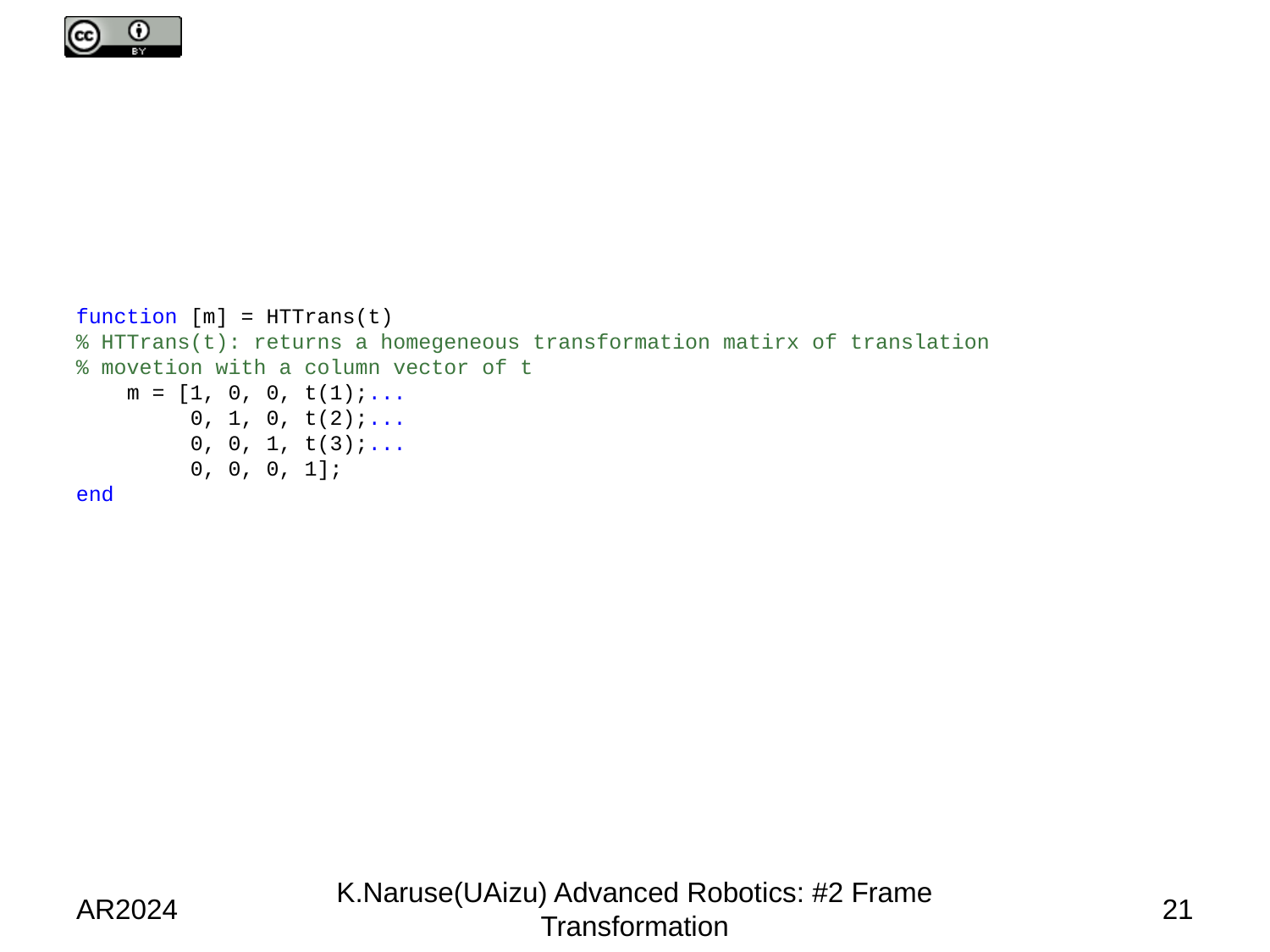

#
function [m] = HTTrans(t)
% HTTrans(t): returns a homegeneous transformation matirx of translation
% movetion with a column vector of t
    m = [1, 0, 0, t(1);...
         0, 1, 0, t(2);...
         0, 0, 1, t(3);...
         0, 0, 0, 1];
end
AR2024
K.Naruse(UAizu) Advanced Robotics: #2 Frame Transformation
21